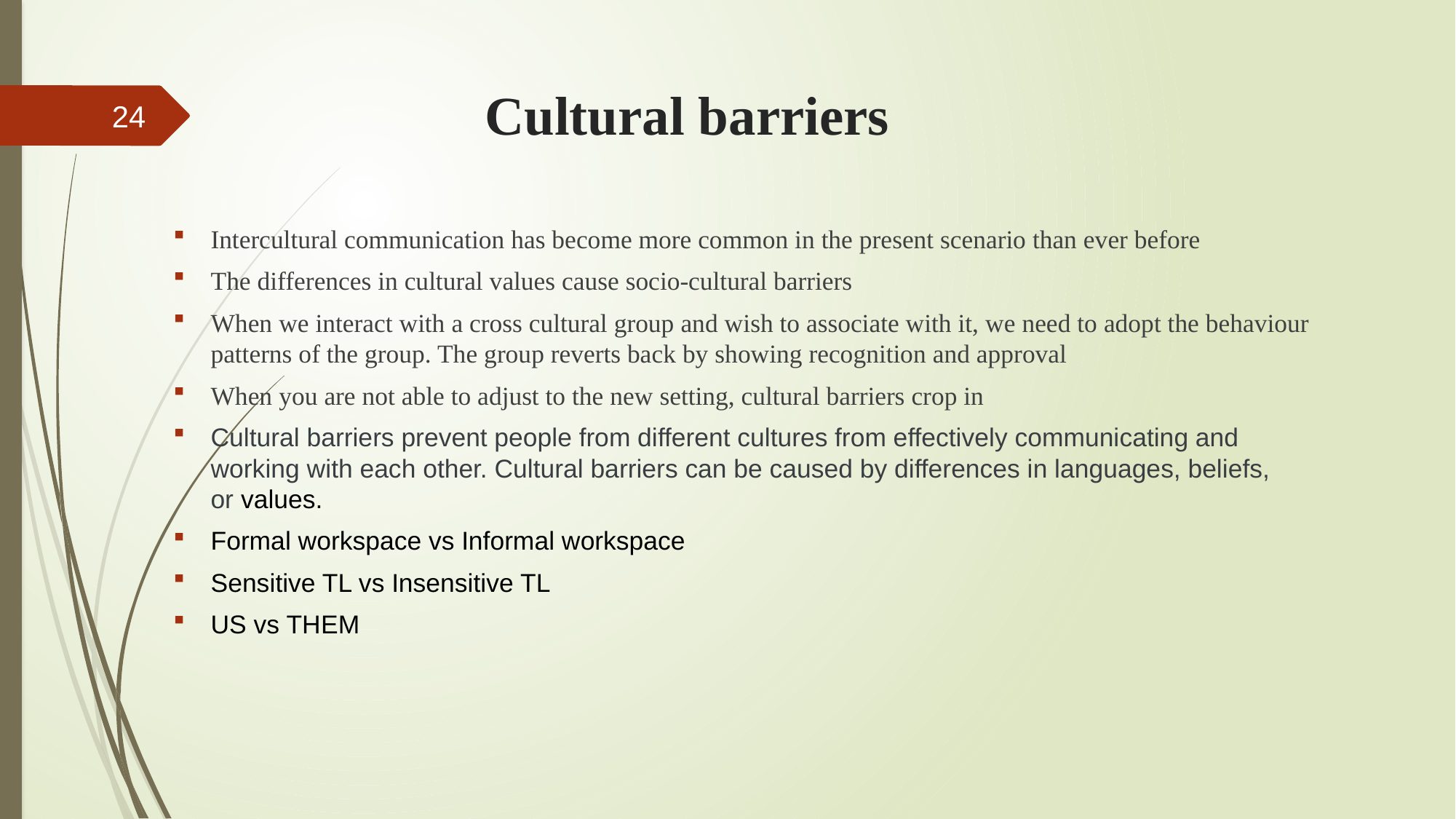

# Cultural barriers
24
Intercultural communication has become more common in the present scenario than ever before
The differences in cultural values cause socio-cultural barriers
When we interact with a cross cultural group and wish to associate with it, we need to adopt the behaviour patterns of the group. The group reverts back by showing recognition and approval
When you are not able to adjust to the new setting, cultural barriers crop in
Cultural barriers prevent people from different cultures from effectively communicating and working with each other. Cultural barriers can be caused by differences in languages, beliefs, or values.
Formal workspace vs Informal workspace
Sensitive TL vs Insensitive TL
US vs THEM